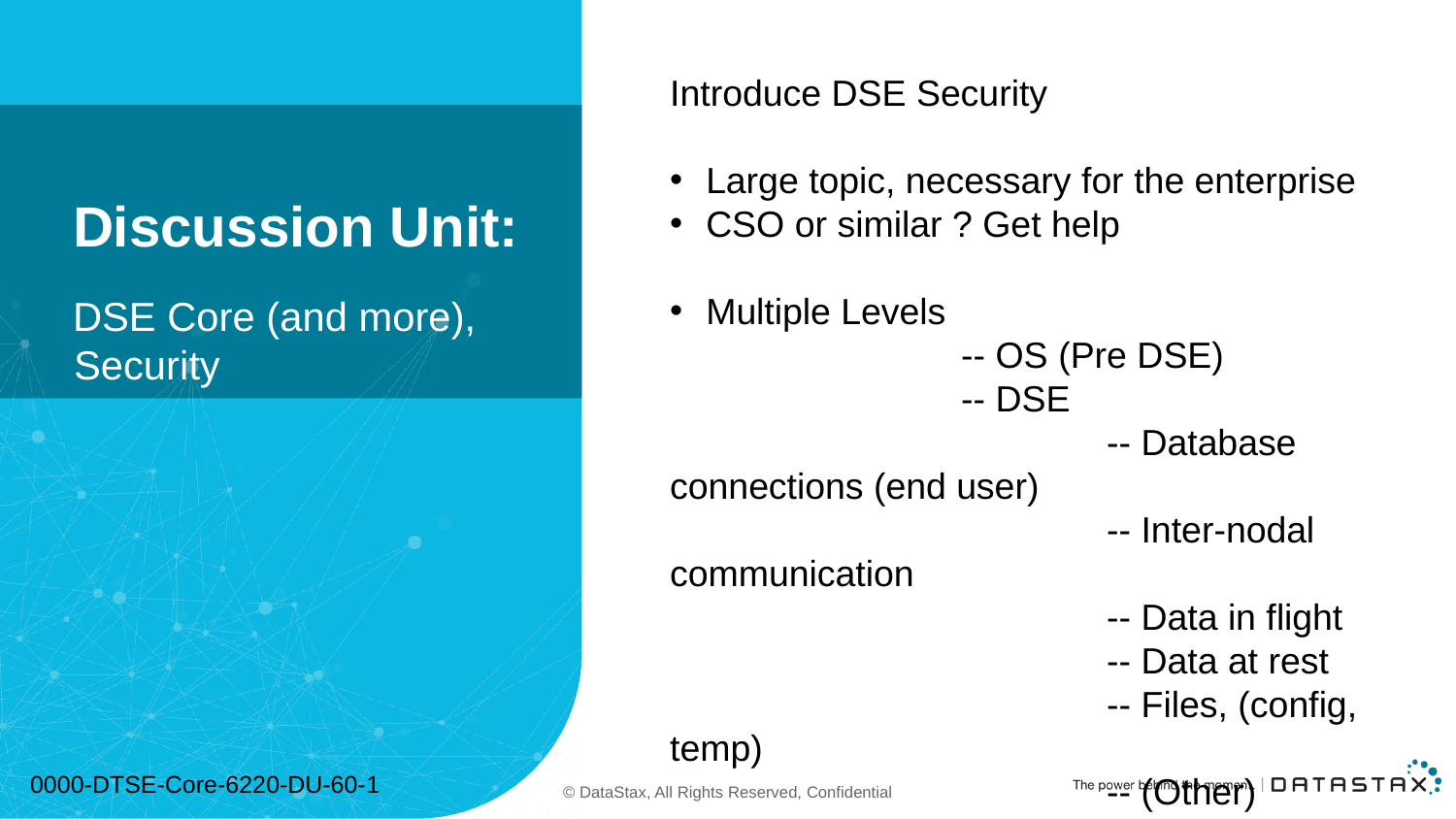

Introduce DSE Security

Large topic, necessary for the enterprise
CSO or similar ? Get help

Multiple Levels
			-- OS (Pre DSE)
			-- DSE
				-- Database connections (end user)
				-- Inter-nodal communication
				-- Data in flight
				-- Data at rest
				-- Files, (config, temp)
				-- (Other)
# Discussion Unit:
DSE Core (and more), Security
0000-DTSE-Core-6220-DU-60-1